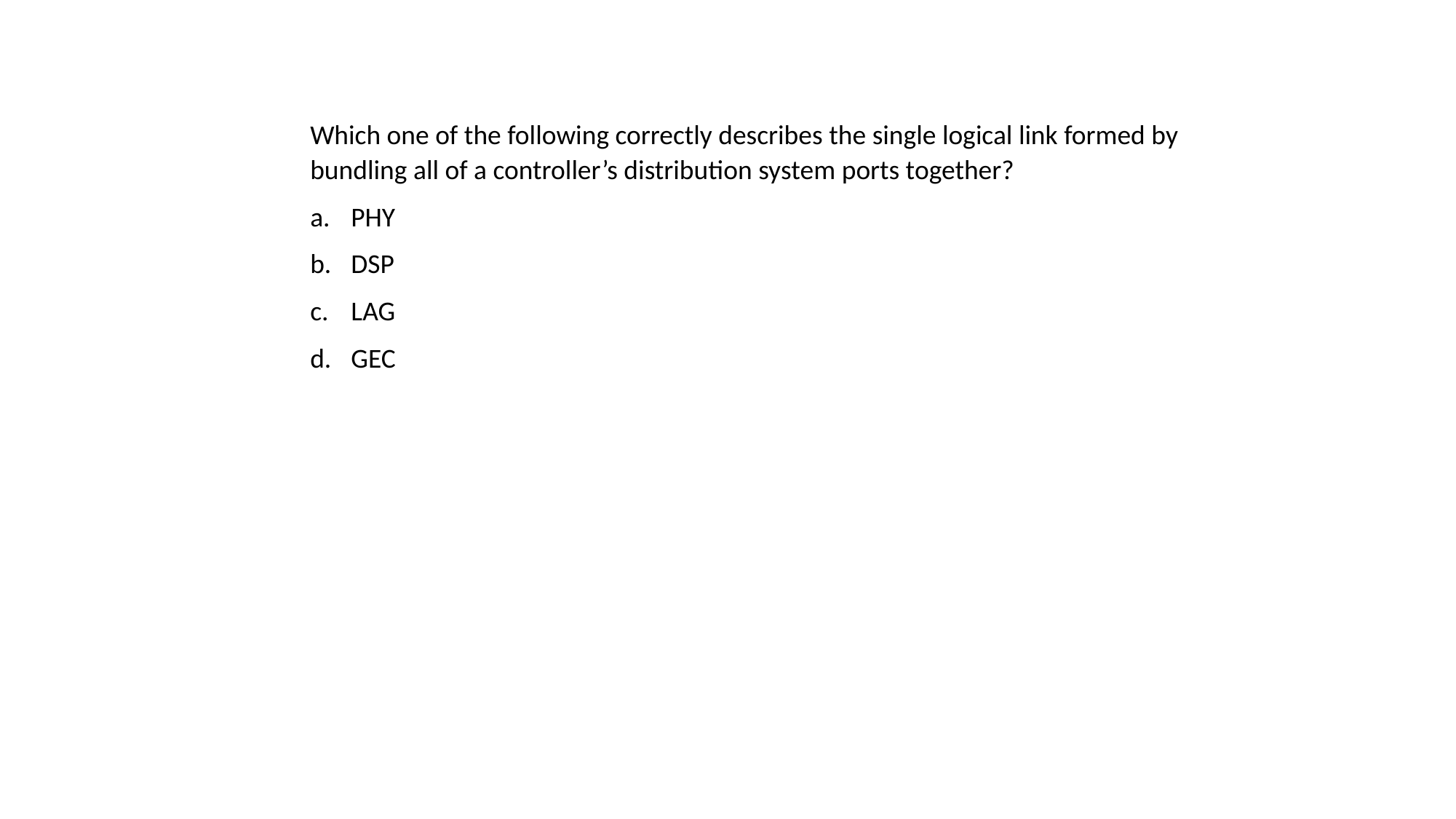

Which one of the following correctly describes the single logical link formed by bundling all of a controller’s distribution system ports together?
PHY
DSP
LAG
GEC